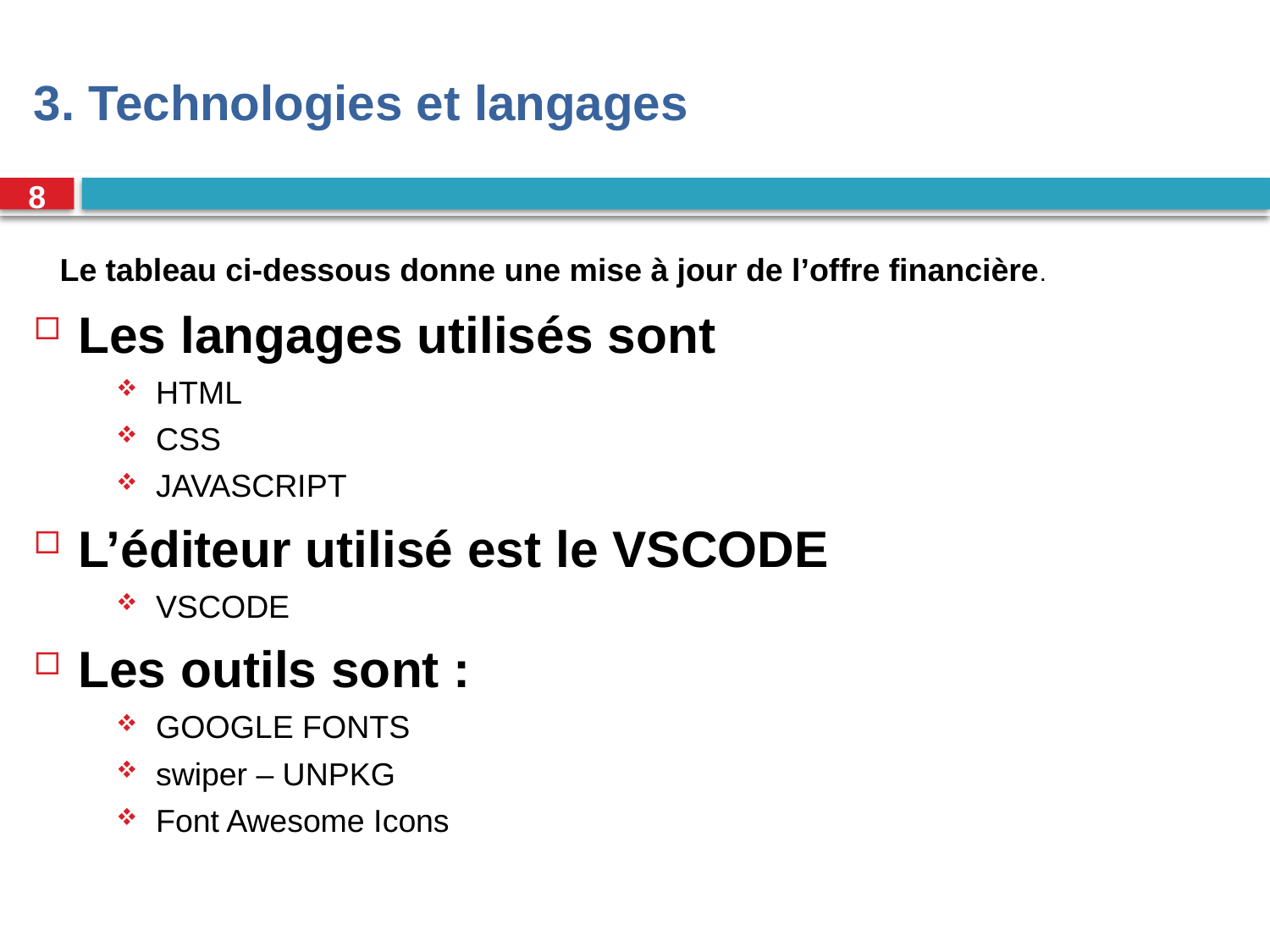

# 3. Technologies et langages
8

Les langages utilisés sont
HTML
CSS
JAVASCRIPT
L’éditeur utilisé est le VSCODE
VSCODE
Les outils sont :
GOOGLE FONTS
swiper – UNPKG
Font Awesome Icons

Le tableau ci-dessous donne une mise à jour de l’offre financière.